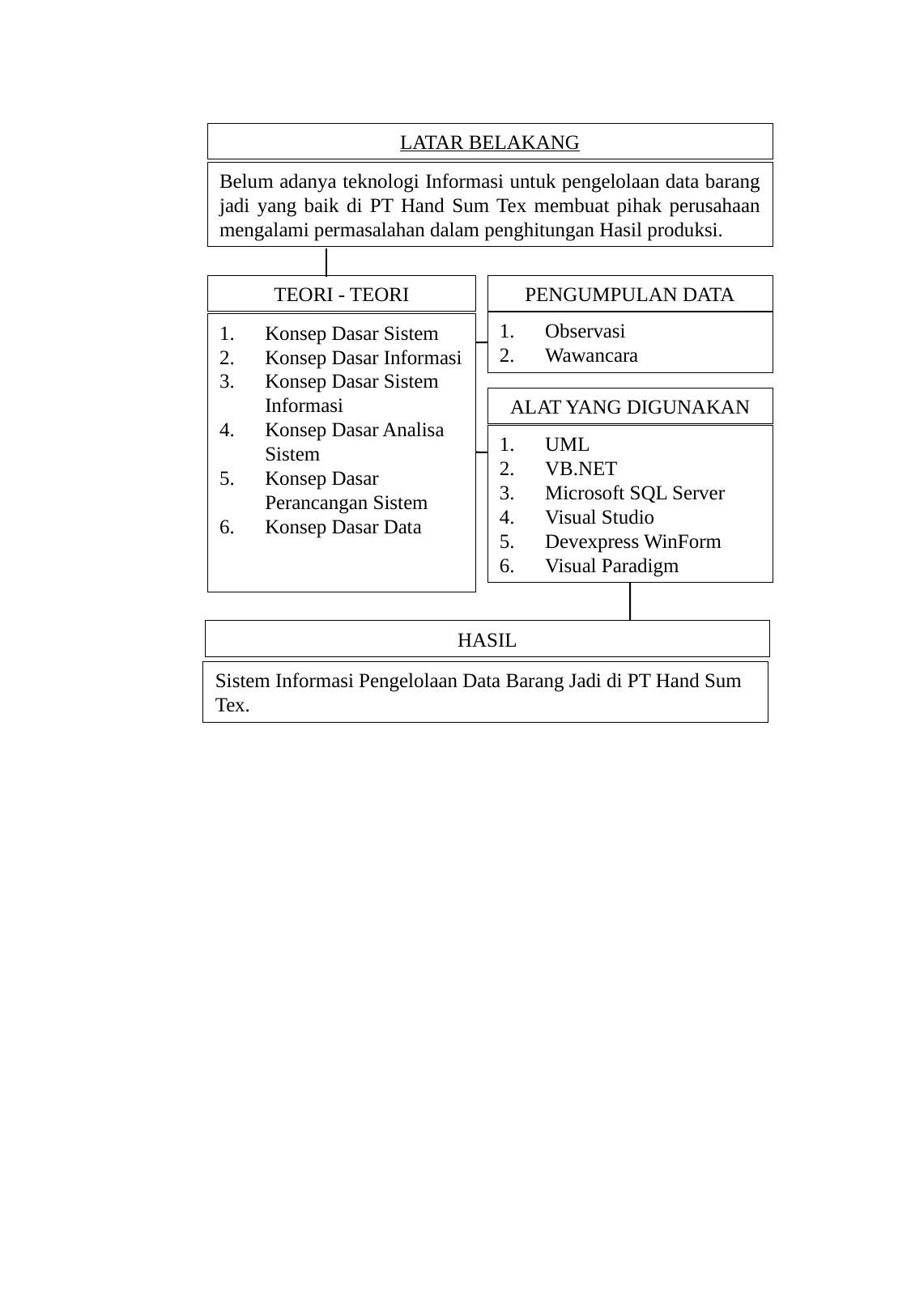

LATAR BELAKANG
Belum adanya teknologi Informasi untuk pengelolaan data barang jadi yang baik di PT Hand Sum Tex membuat pihak perusahaan mengalami permasalahan dalam penghitungan Hasil produksi.
PENGUMPULAN DATA
TEORI - TEORI
Observasi
Wawancara
Konsep Dasar Sistem
Konsep Dasar Informasi
Konsep Dasar Sistem Informasi
Konsep Dasar Analisa Sistem
Konsep Dasar Perancangan Sistem
Konsep Dasar Data

ALAT YANG DIGUNAKAN
UML
VB.NET
Microsoft SQL Server
Visual Studio
Devexpress WinForm
Visual Paradigm
HASIL
Sistem Informasi Pengelolaan Data Barang Jadi di PT Hand Sum Tex.